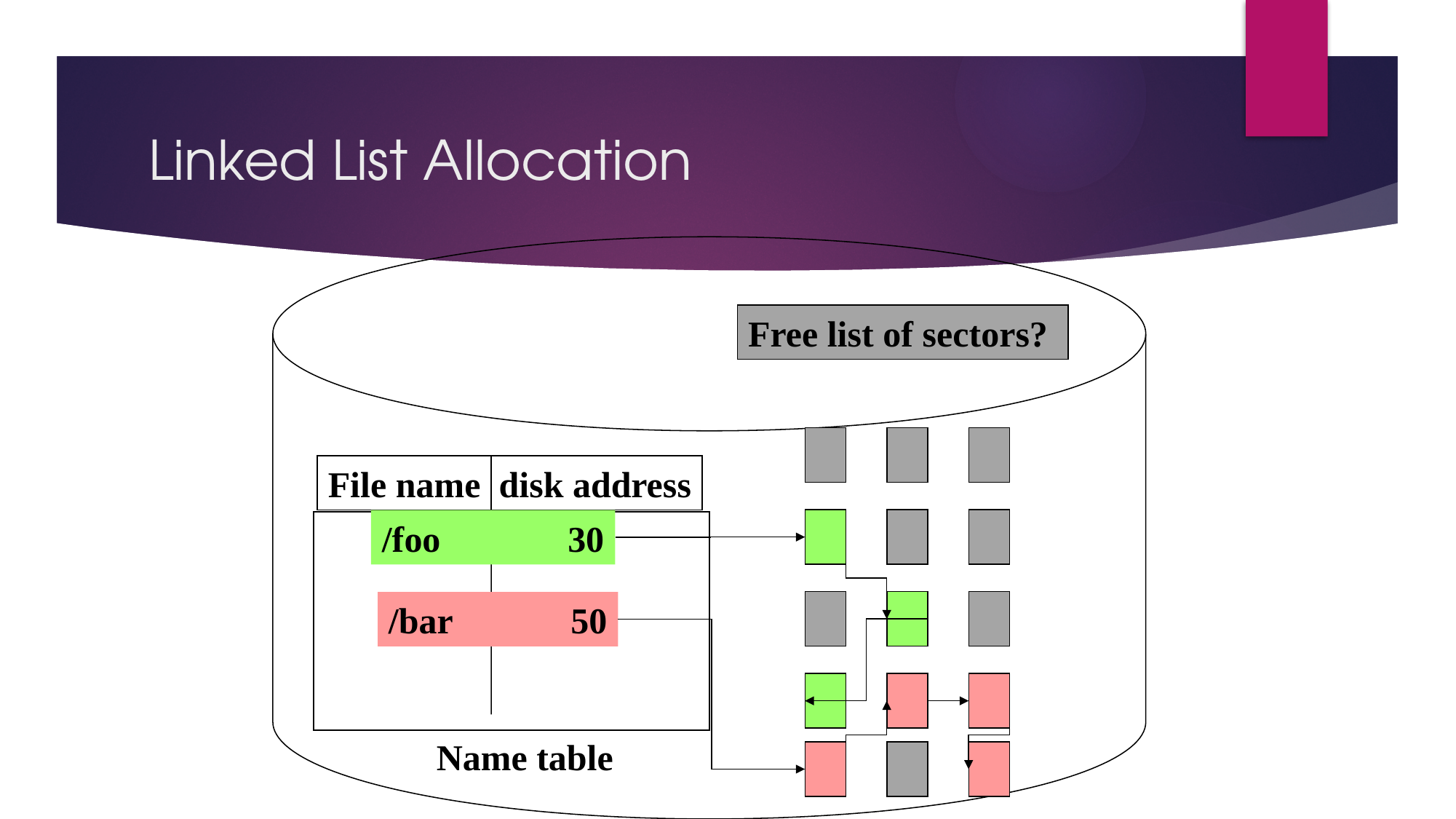

# Linked List Allocation

Free list of sectors?

File name  disk address

/foo              30

/bar             50

Name table